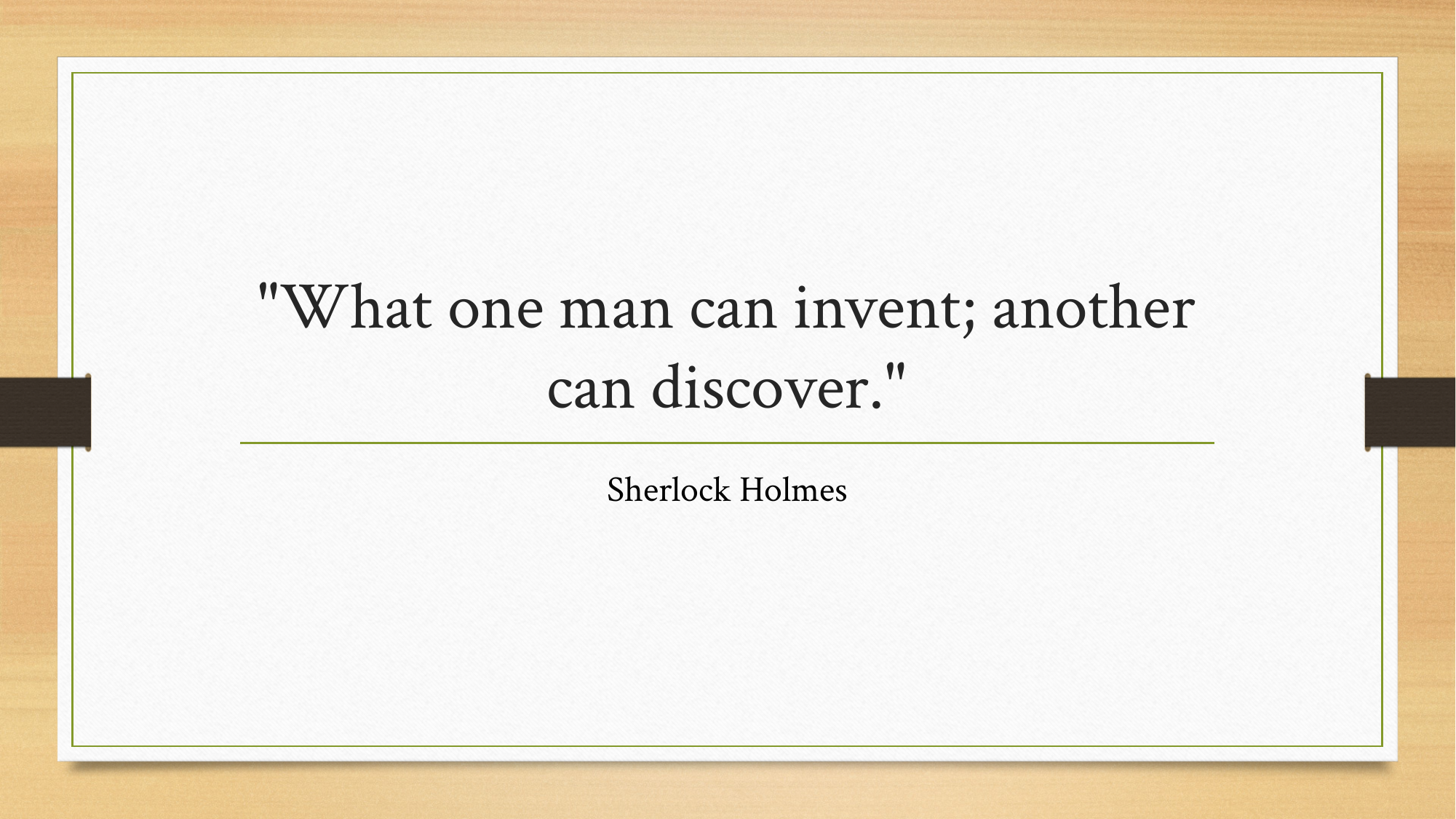

# "What one man can invent; another can discover."
Sherlock Holmes